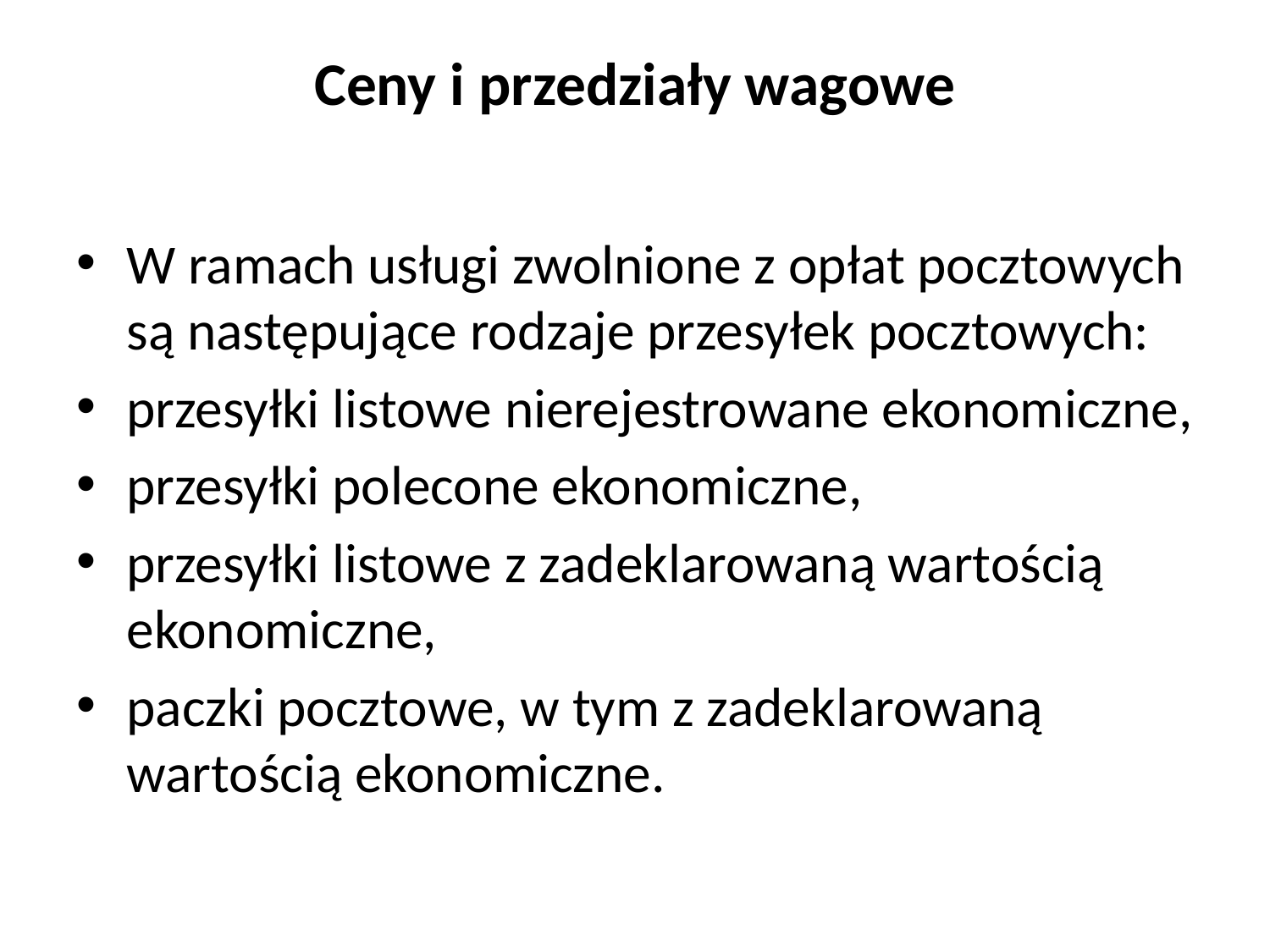

# Ceny i przedziały wagowe
W ramach usługi zwolnione z opłat pocztowych są następujące rodzaje przesyłek pocztowych:
przesyłki listowe nierejestrowane ekonomiczne,
przesyłki polecone ekonomiczne,
przesyłki listowe z zadeklarowaną wartością ekonomiczne,
paczki pocztowe, w tym z zadeklarowaną wartością ekonomiczne.